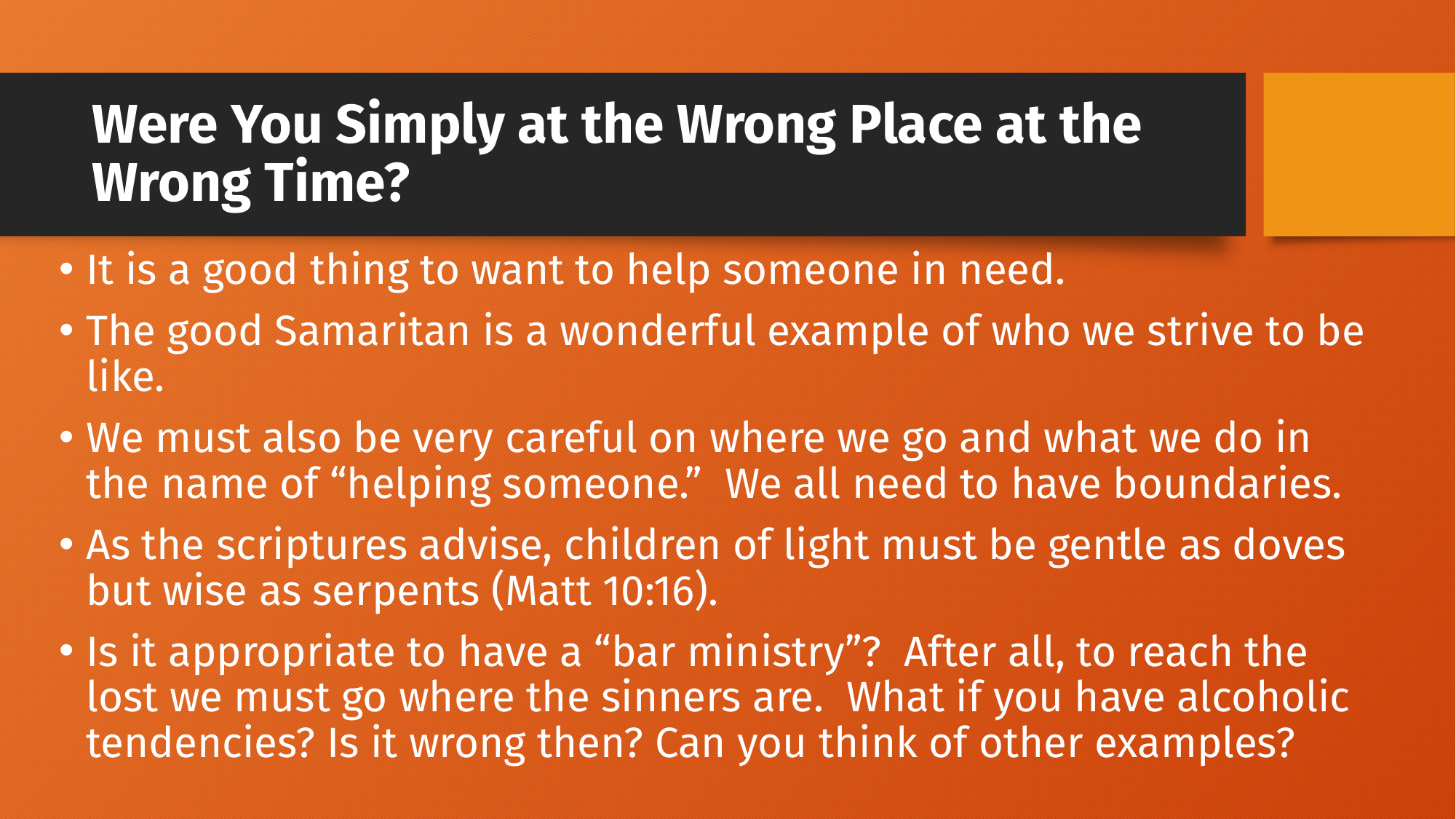

# Were You Simply at the Wrong Place at the Wrong Time?
It is a good thing to want to help someone in need.
The good Samaritan is a wonderful example of who we strive to be like.
We must also be very careful on where we go and what we do in the name of “helping someone.”  We all need to have boundaries.
As the scriptures advise, children of light must be gentle as doves but wise as serpents (Matt 10:16).
Is it appropriate to have a “bar ministry”?  After all, to reach the lost we must go where the sinners are.  What if you have alcoholic tendencies? Is it wrong then? Can you think of other examples?